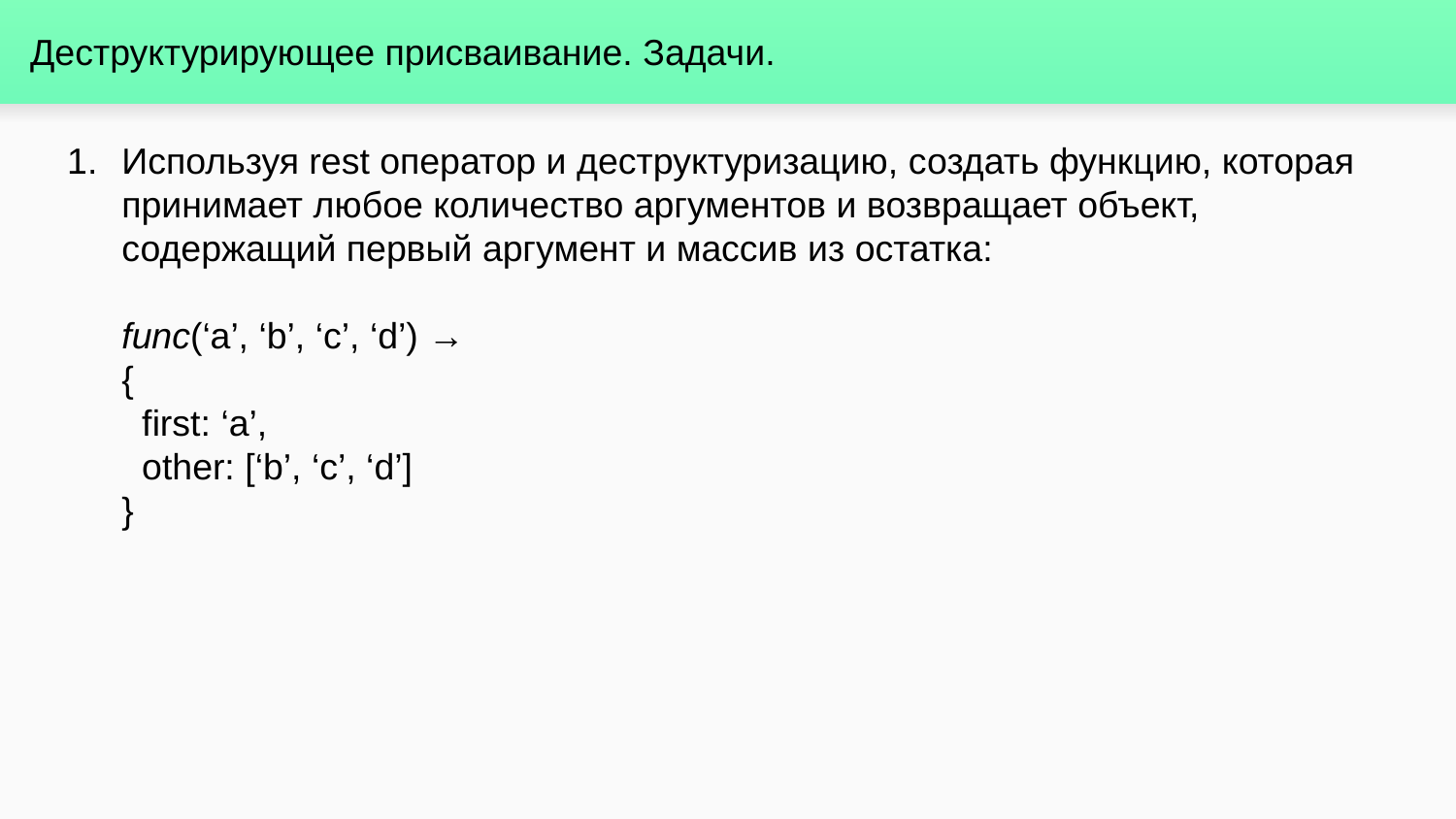

# Деструктурирующее присваивание. Задачи.
Используя rest оператор и деструктуризацию, создать функцию, которая принимает любое количество аргументов и возвращает объект, содержащий первый аргумент и массив из остатка:
func(‘a’, ‘b’, ‘c’, ‘d’) →
{
  first: ‘a’,
  other: [‘b’, ‘c’, ‘d’]
}